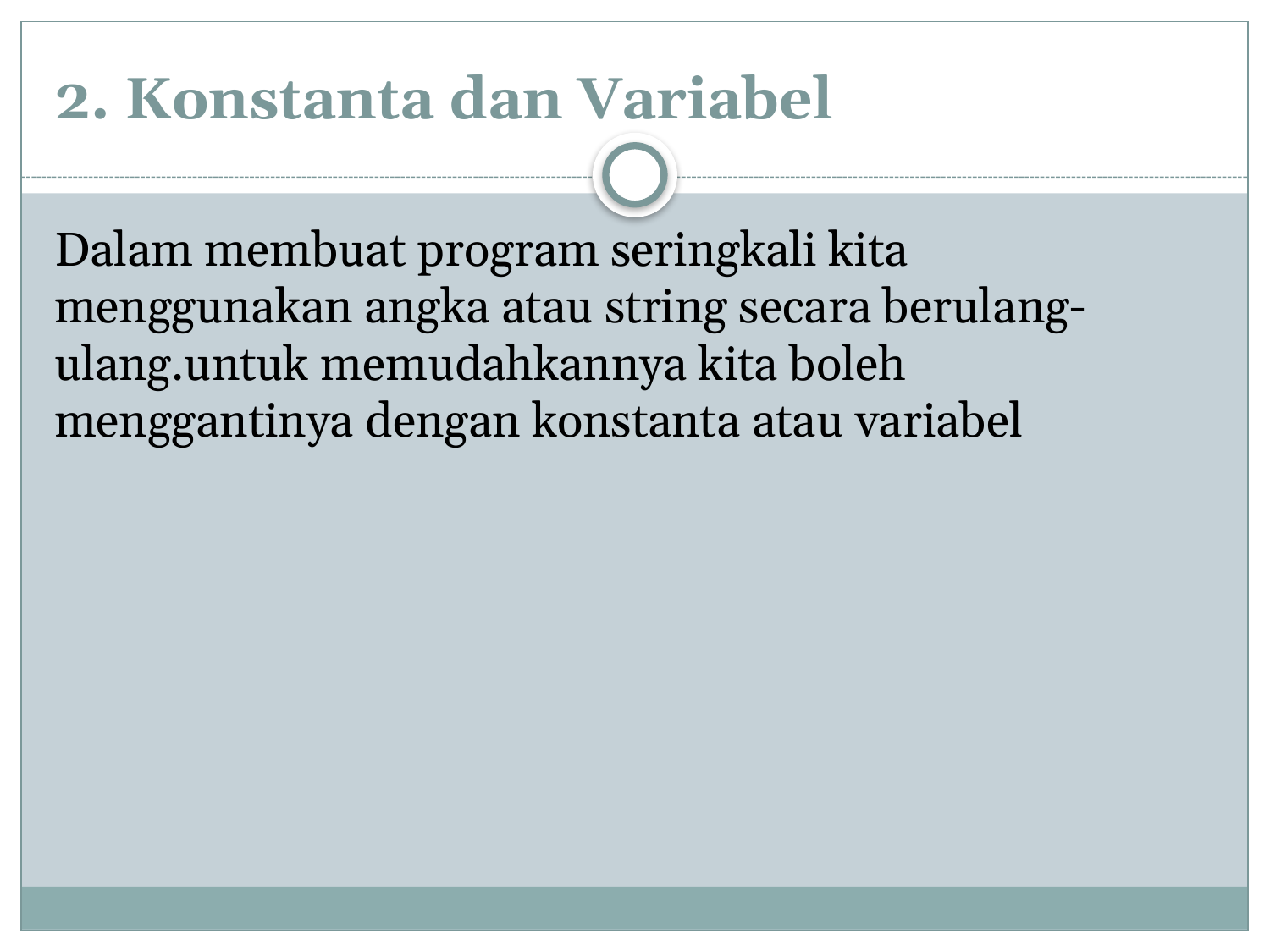

# 2. Konstanta dan Variabel
Dalam membuat program seringkali kita menggunakan angka atau string secara berulang-ulang.untuk memudahkannya kita boleh menggantinya dengan konstanta atau variabel